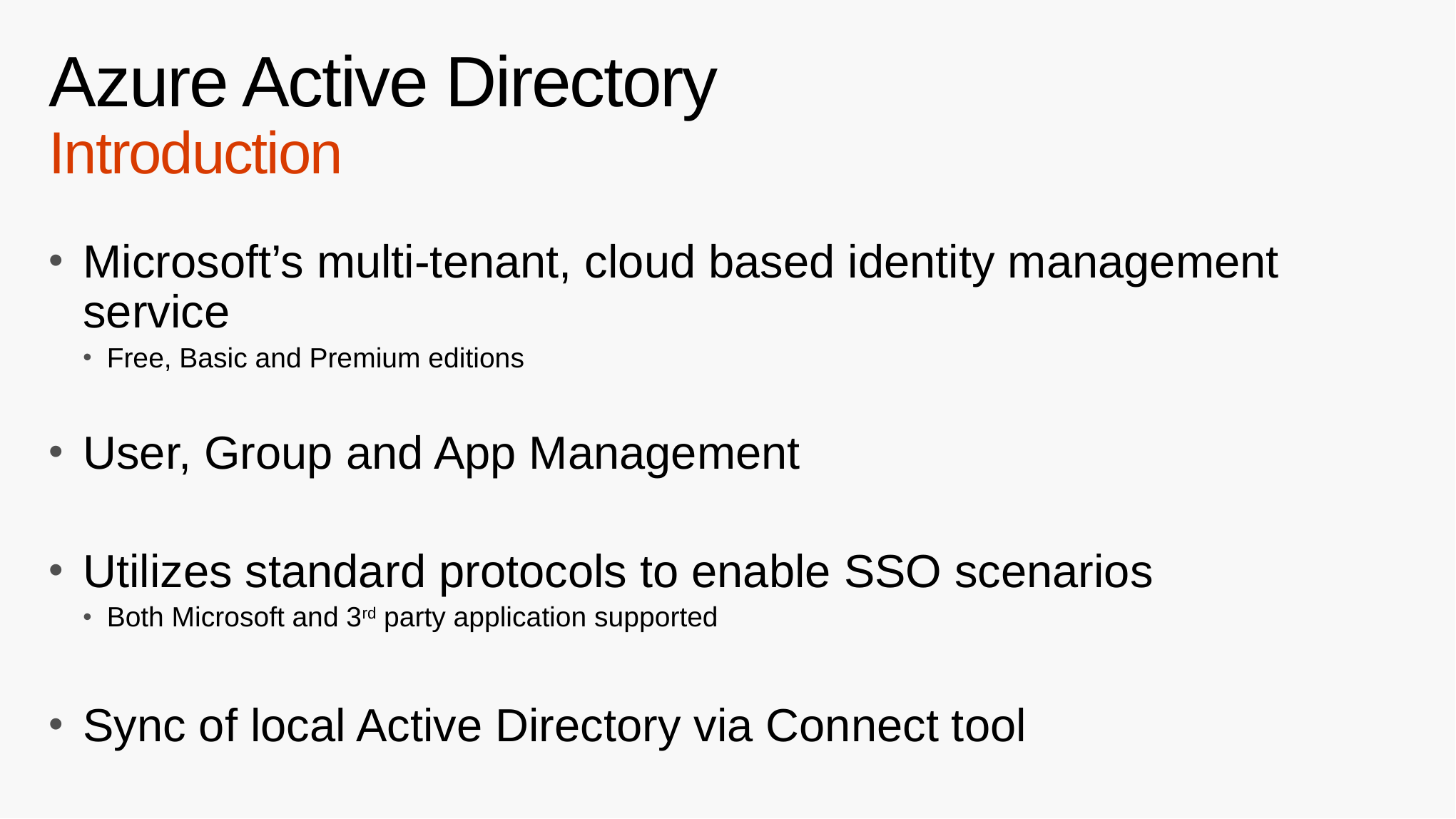

# Azure Active Directory Introduction
Microsoft’s multi-tenant, cloud based identity management service
Free, Basic and Premium editions

User, Group and App Management

Utilizes standard protocols to enable SSO scenarios
Both Microsoft and 3rd party application supported

Sync of local Active Directory via Connect tool